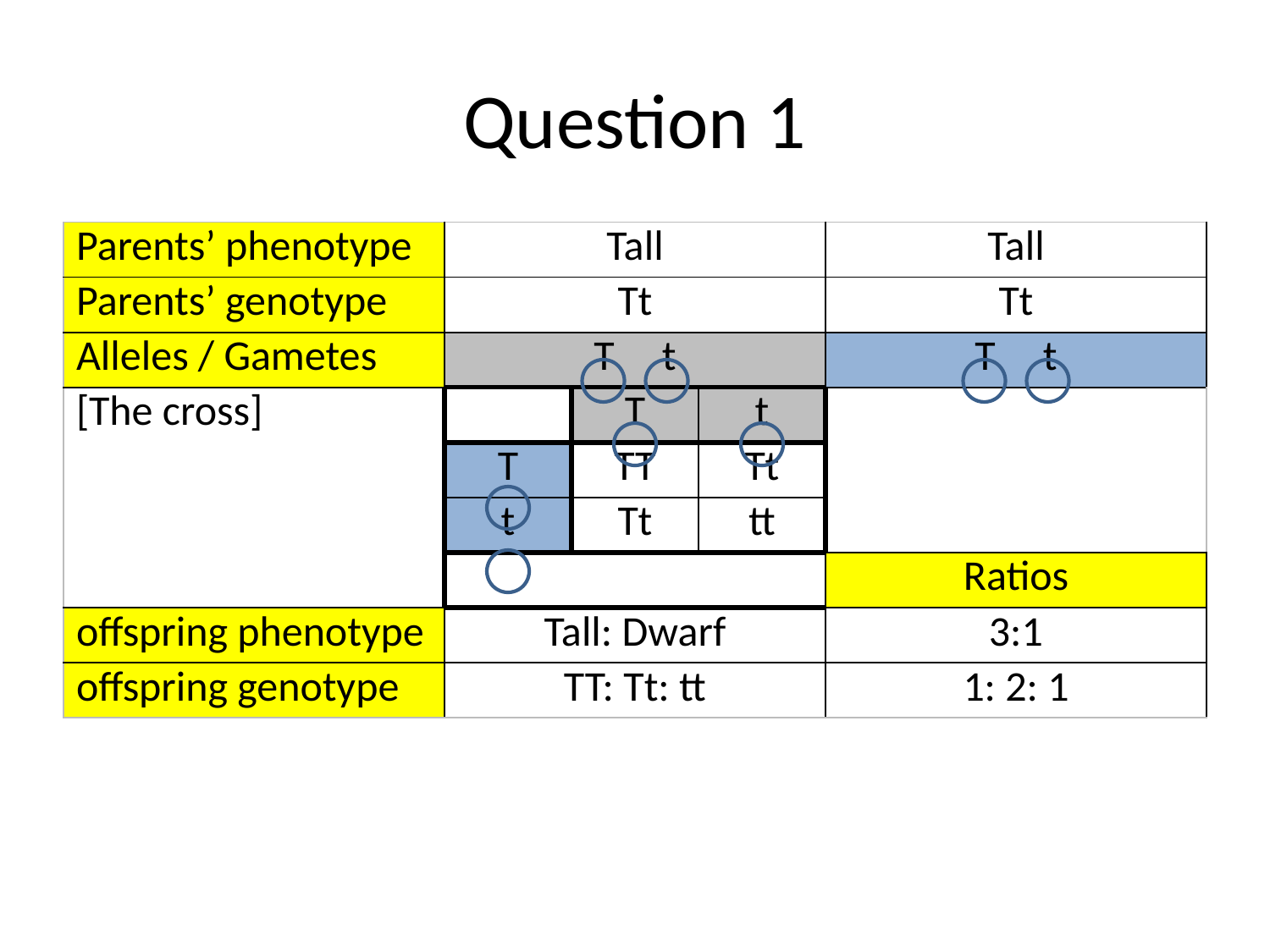

# Question 1
| Parents’ phenotype | Tall |  |  | Tall |
| --- | --- | --- | --- | --- |
| Parents’ genotype | Tt |  |  | Tt |
| Alleles / Gametes | T t |  |  | T t |
| [The cross] |  | T | t |  |
|  | T | TT | Tt |  |
|  | t | Tt | tt |  |
|  |  |  |  | Ratios |
| offspring phenotype | Tall: Dwarf |  |  | 3:1 |
| offspring genotype | TT: Tt: tt |  |  | 1: 2: 1 |